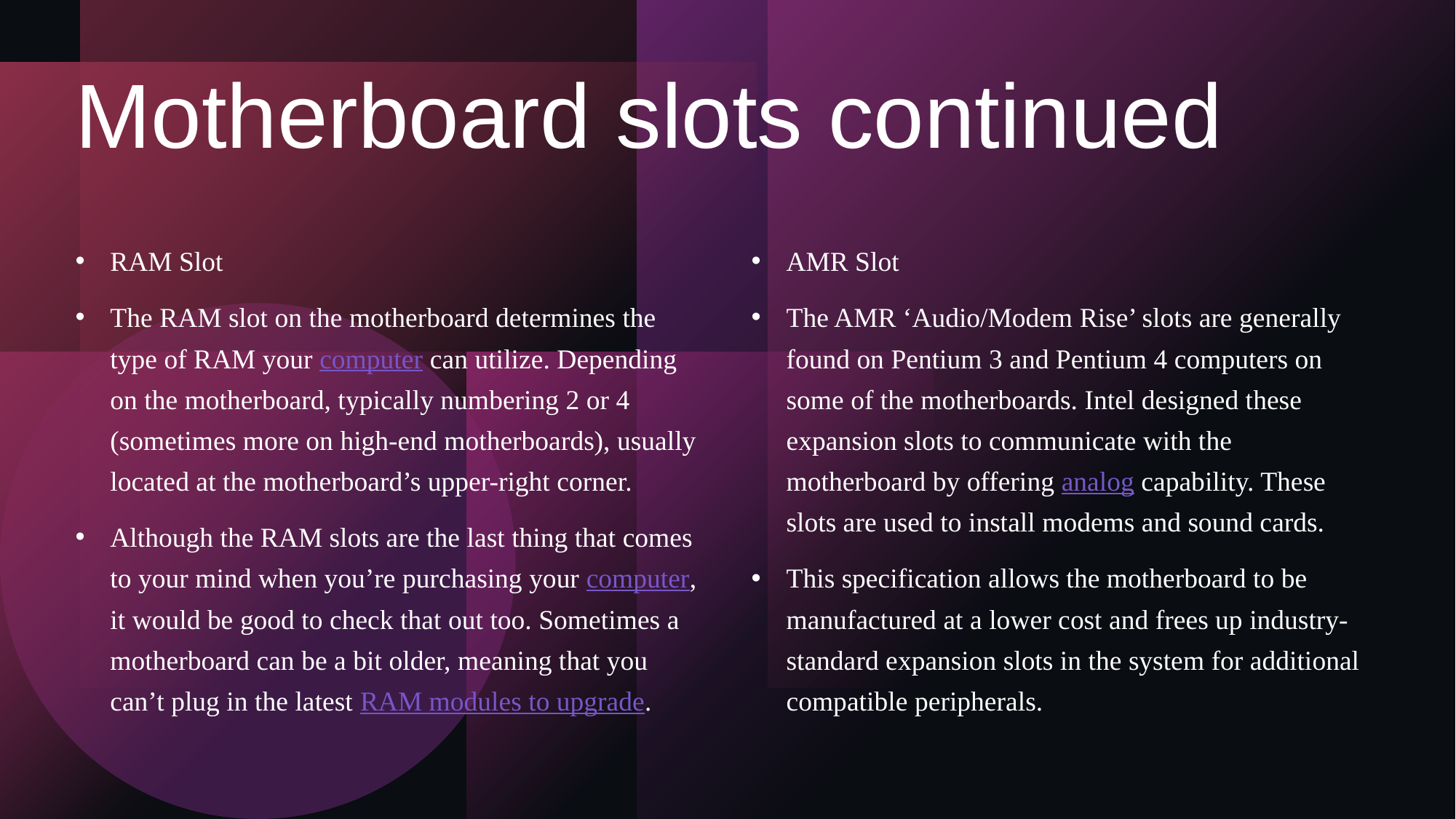

# Motherboard slots continued

RAM Slot
The RAM slot on the motherboard determines the type of RAM your computer can utilize. Depending on the motherboard, typically numbering 2 or 4 (sometimes more on high-end motherboards), usually located at the motherboard’s upper-right corner.
Although the RAM slots are the last thing that comes to your mind when you’re purchasing your computer, it would be good to check that out too. Sometimes a motherboard can be a bit older, meaning that you can’t plug in the latest RAM modules to upgrade.

AMR Slot
The AMR ‘Audio/Modem Rise’ slots are generally found on Pentium 3 and Pentium 4 computers on some of the motherboards. Intel designed these expansion slots to communicate with the motherboard by offering analog capability. These slots are used to install modems and sound cards.
This specification allows the motherboard to be manufactured at a lower cost and frees up industry-standard expansion slots in the system for additional compatible peripherals.